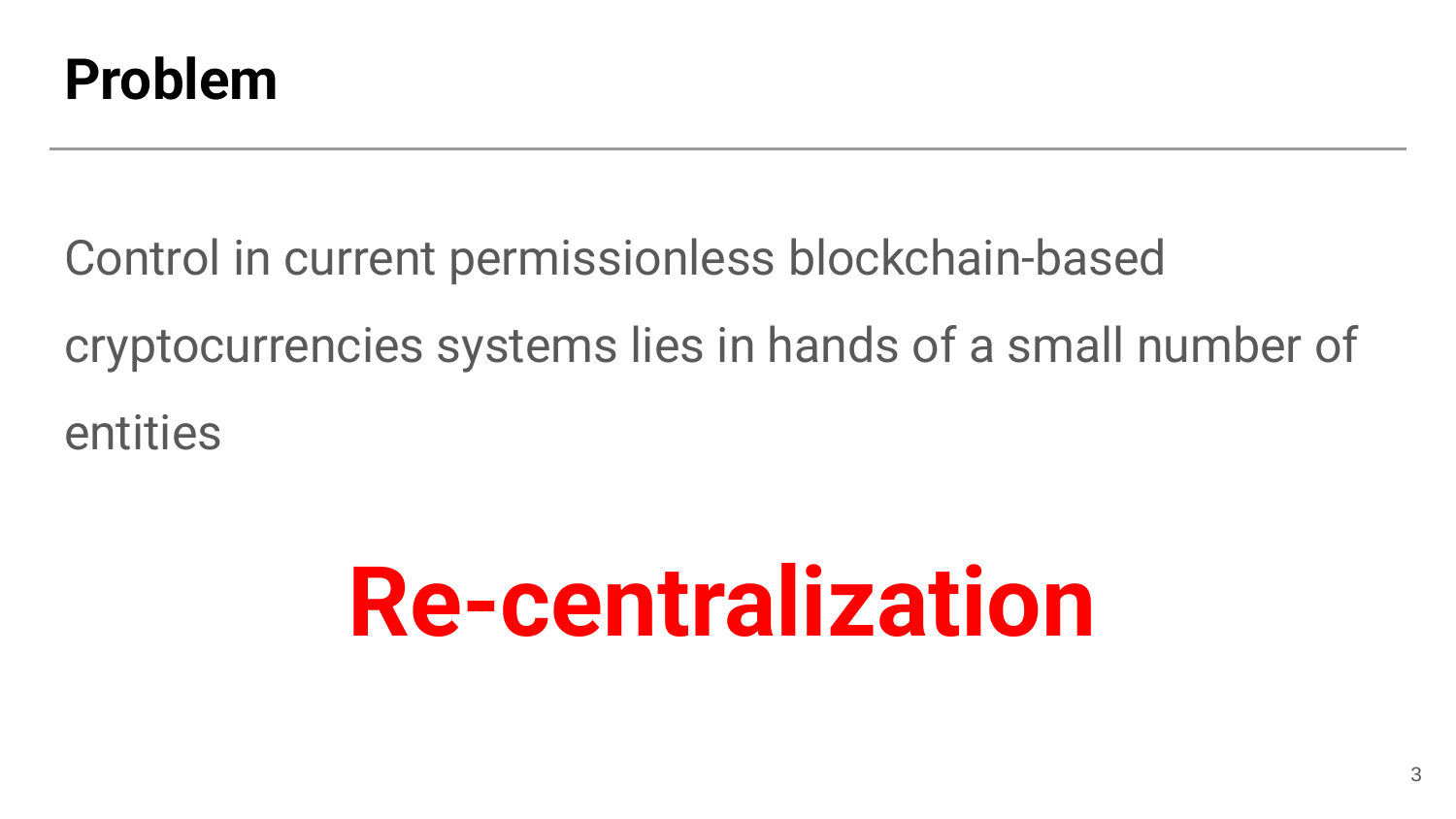

# Problem
Control in current permissionless blockchain-based cryptocurrencies systems lies in hands of a small number of entities

Re-centralization
3